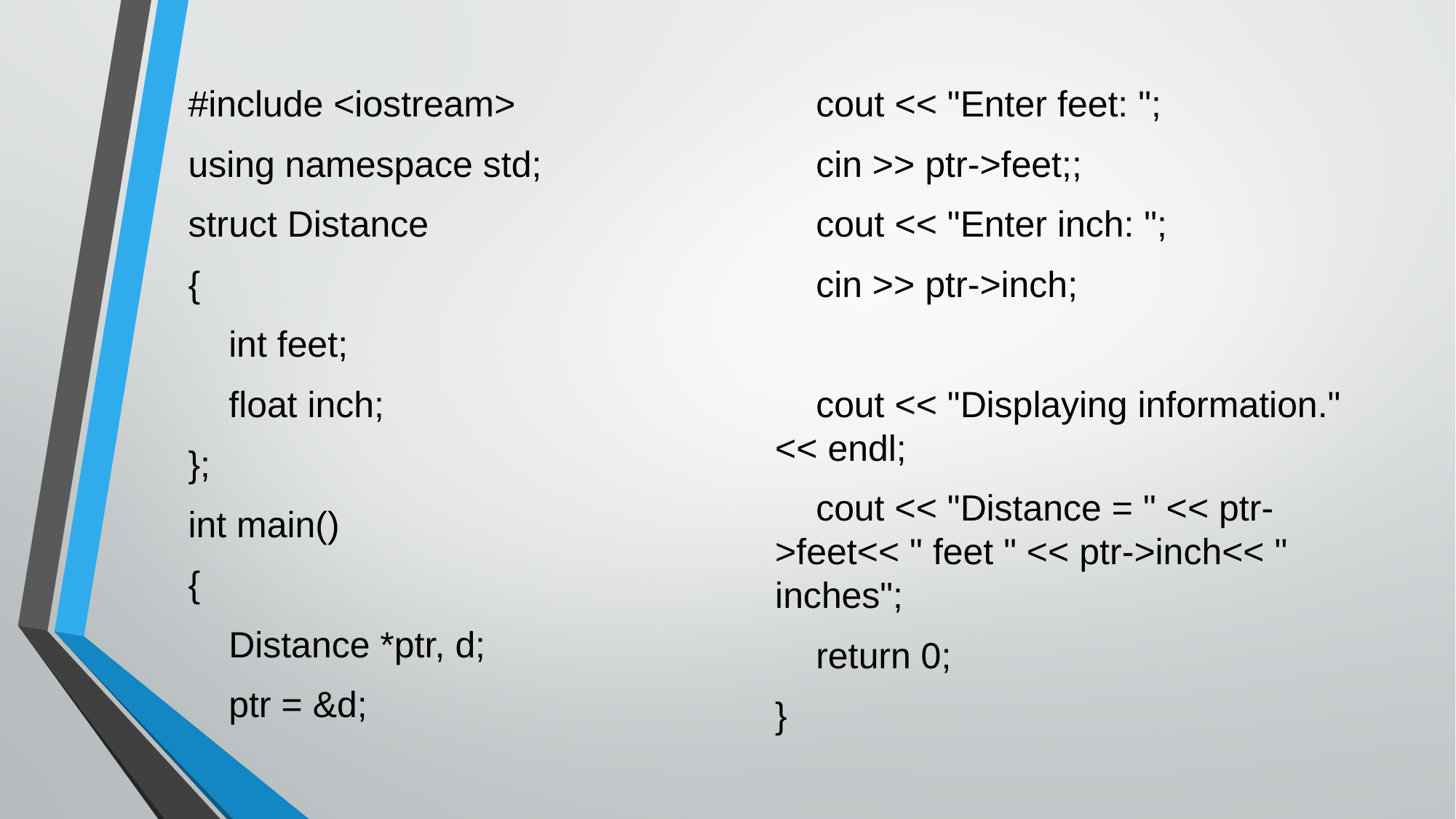

#include <iostream>
using namespace std;
struct Distance
{
    int feet;
    float inch;
};
int main()
{
    Distance *ptr, d;
    ptr = &d;

    cout << "Enter feet: ";
    cin >> ptr->feet;;
    cout << "Enter inch: ";
    cin >> ptr->inch;

    cout << "Displaying information." << endl;
    cout << "Distance = " << ptr->feet<< " feet " << ptr->inch<< " inches";
    return 0;
}